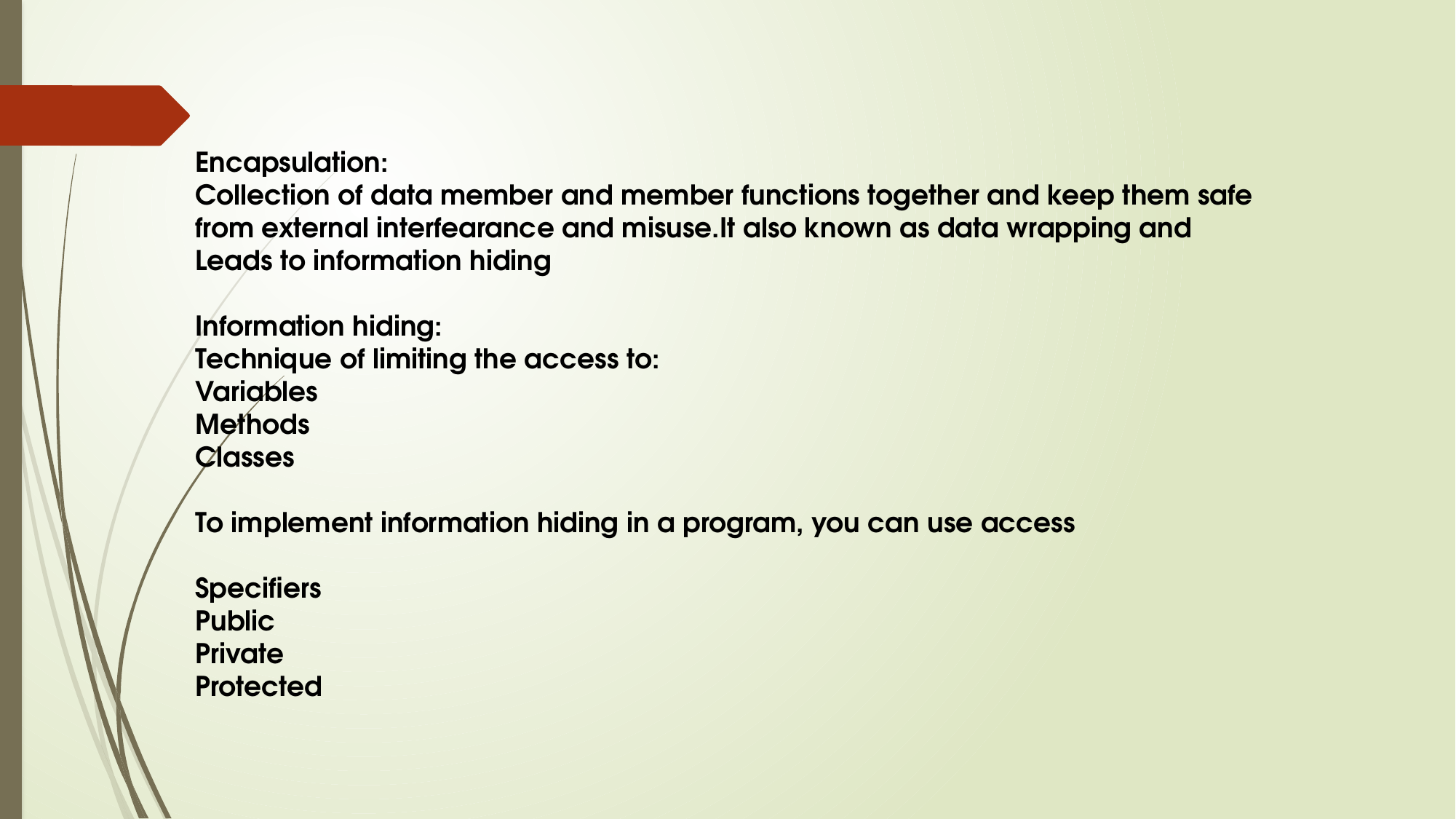

Encapsulation:
Collection of data member and member functions together and keep them safe from external interfearance and misuse.It also known as data wrapping and
Leads to information hiding

Information hiding:
Technique of limiting the access to:
Variables
Methods
Classes

To implement information hiding in a program, you can use access

Specifiers
Public
Private
Protected